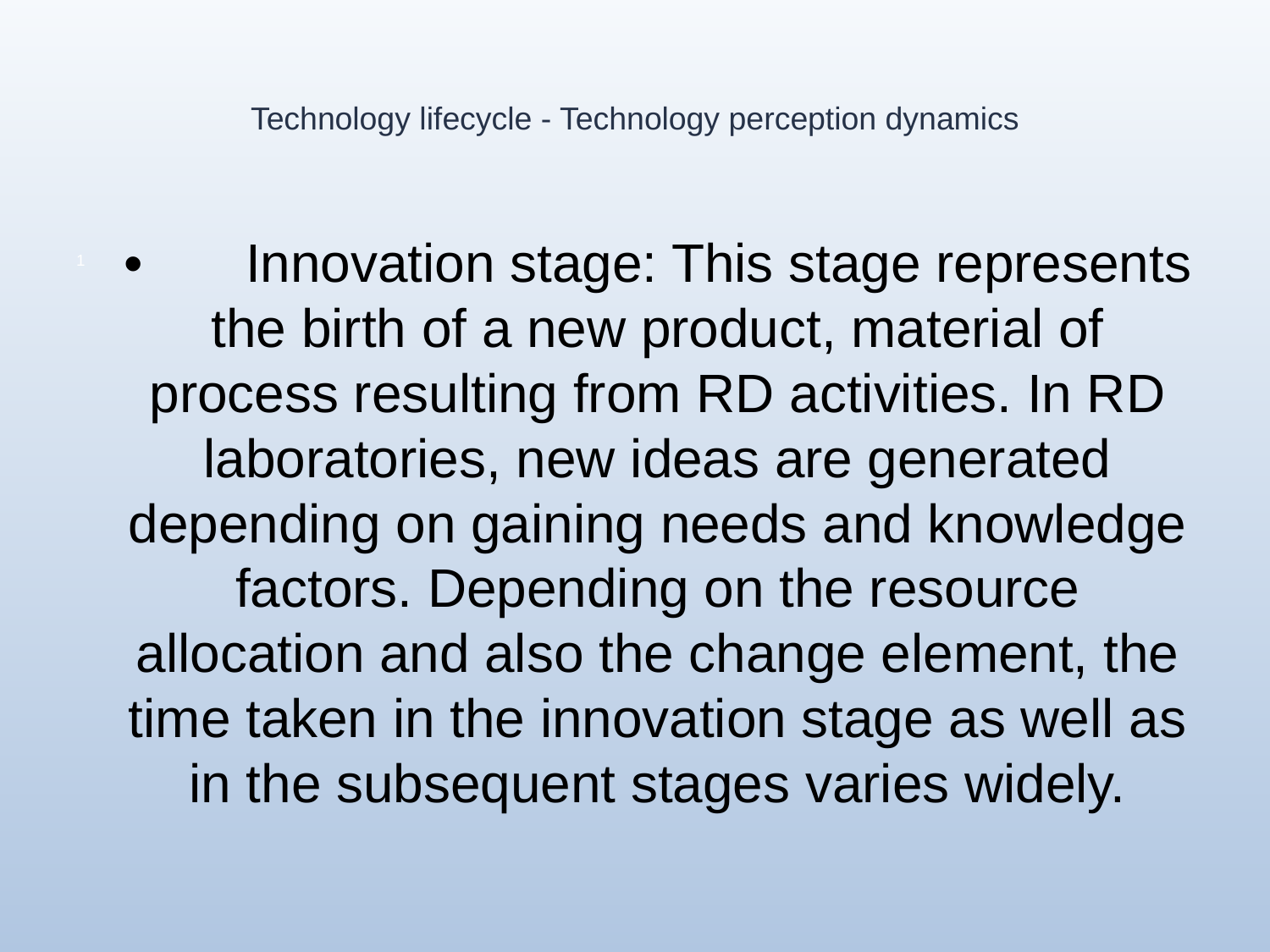

# Technology lifecycle - Technology perception dynamics
•	Innovation stage: This stage represents the birth of a new product, material of process resulting from RD activities. In RD laboratories, new ideas are generated depending on gaining needs and knowledge factors. Depending on the resource allocation and also the change element, the time taken in the innovation stage as well as in the subsequent stages varies widely.